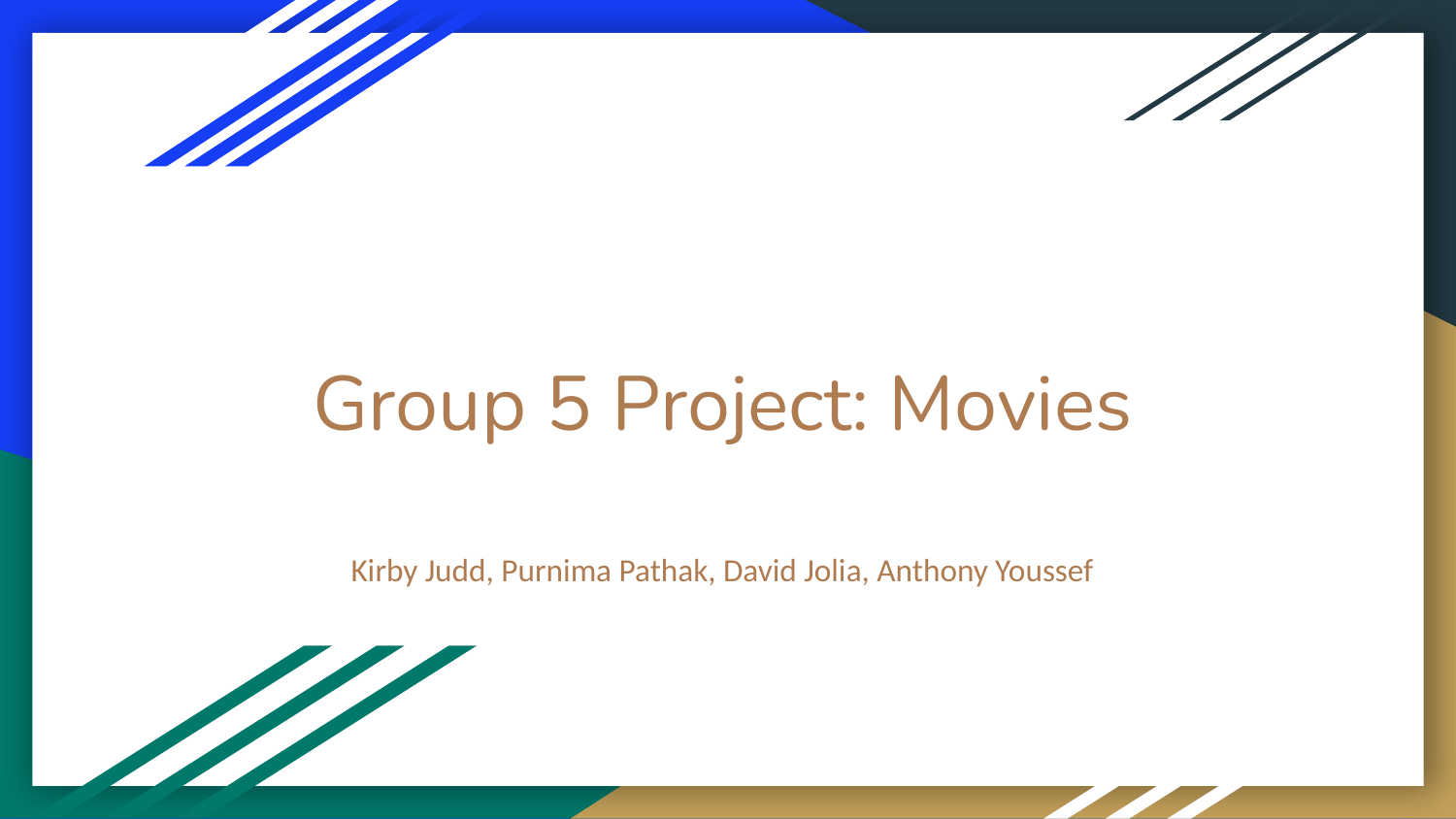

# Group 5 Project: Movies
Kirby Judd, Purnima Pathak, David Jolia, Anthony Youssef